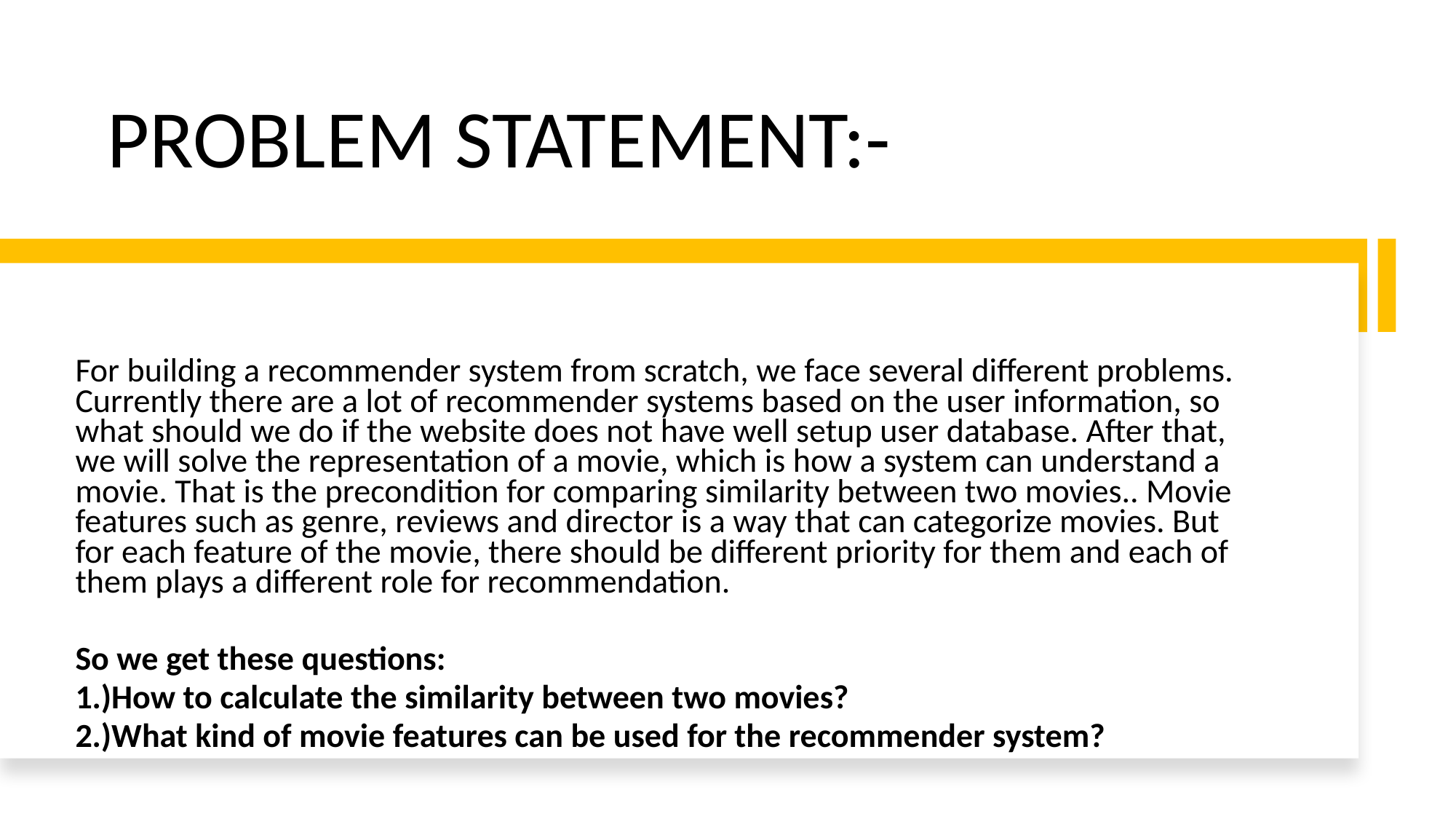

PROBLEM STATEMENT:-

For building a recommender system from scratch, we face several different problems. Currently there are a lot of recommender systems based on the user information, so what should we do if the website does not have well setup user database. After that, we will solve the representation of a movie, which is how a system can understand a movie. That is the precondition for comparing similarity between two movies.. Movie features such as genre, reviews and director is a way that can categorize movies. But for each feature of the movie, there should be different priority for them and each of them plays a different role for recommendation.

So we get these questions:
1.)How to calculate the similarity between two movies?
2.)What kind of movie features can be used for the recommender system?